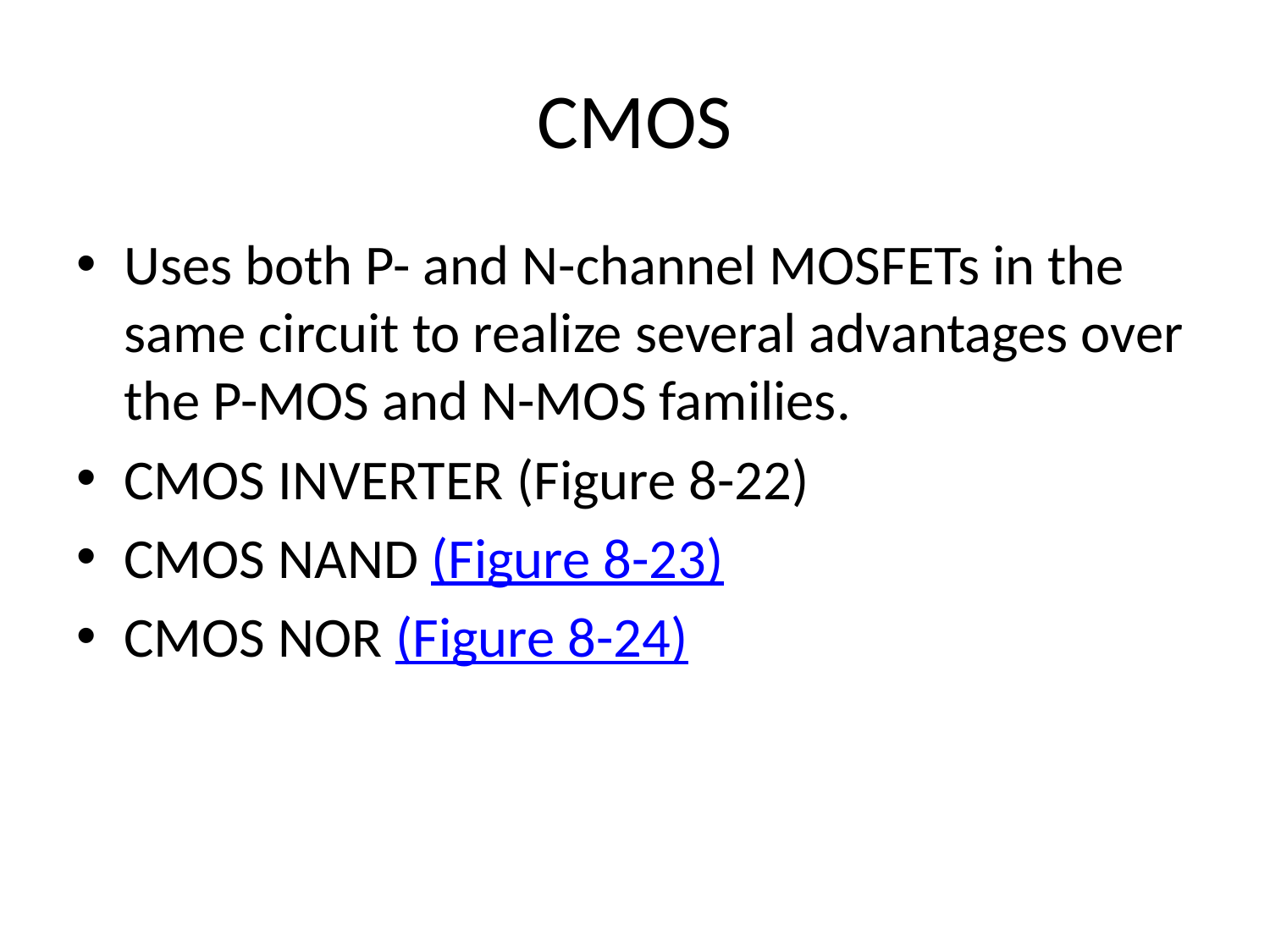

# CMOS
Uses both P- and N-channel MOSFETs in the same circuit to realize several advantages over the P-MOS and N-MOS families.
CMOS INVERTER (Figure 8-22)
CMOS NAND (Figure 8-23)
CMOS NOR (Figure 8-24)